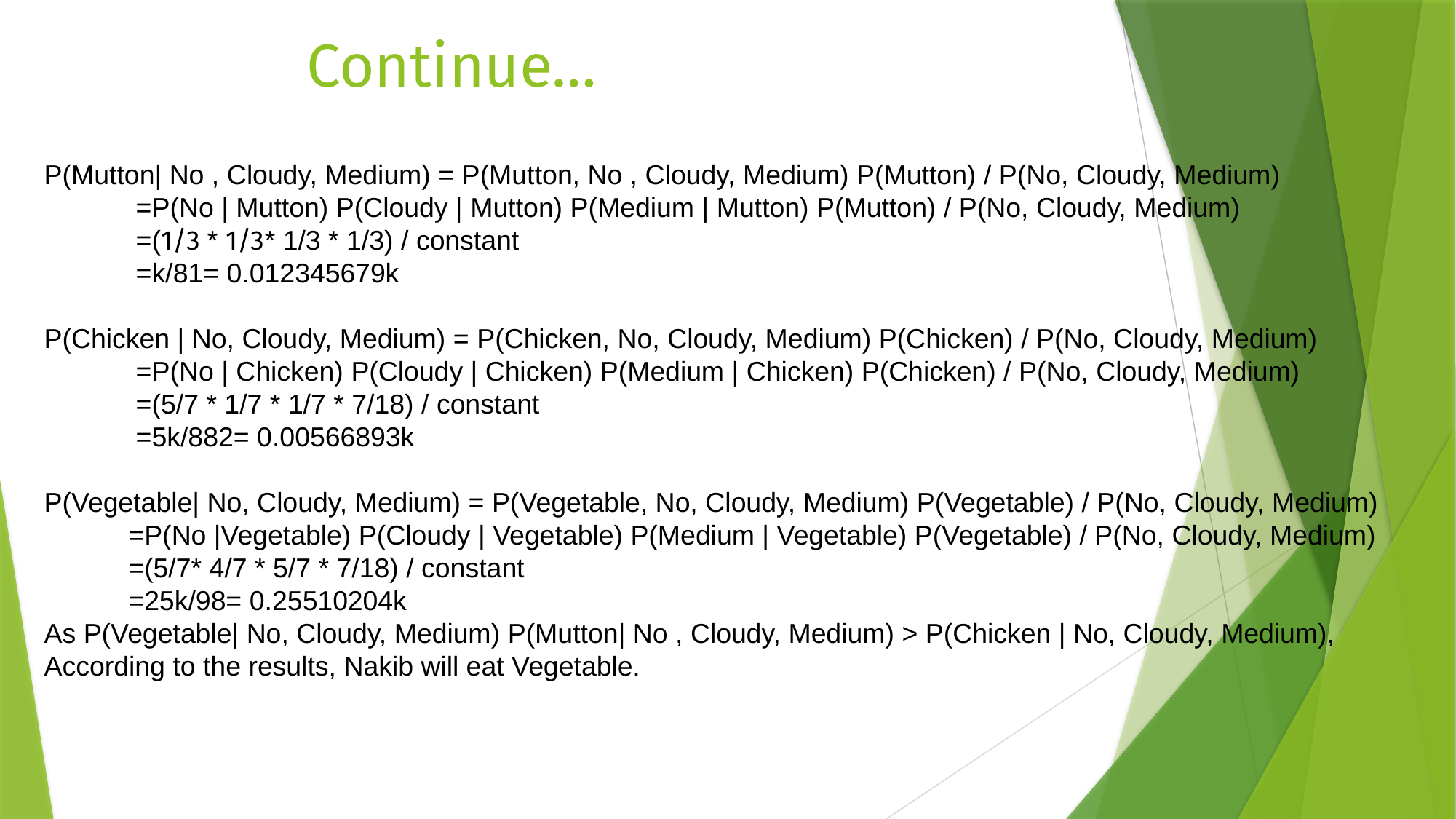

Continue…
P(Mutton| No , Cloudy, Medium) = P(Mutton, No , Cloudy, Medium) P(Mutton) / P(No, Cloudy, Medium)
            =P(No | Mutton) P(Cloudy | Mutton) P(Medium | Mutton) P(Mutton) / P(No, Cloudy, Medium)
            =(1/3 * 1/3* 1/3 * 1/3) / constant
            =k/81= 0.012345679k

P(Chicken | No, Cloudy, Medium) = P(Chicken, No, Cloudy, Medium) P(Chicken) / P(No, Cloudy, Medium)
            =P(No | Chicken) P(Cloudy | Chicken) P(Medium | Chicken) P(Chicken) / P(No, Cloudy, Medium)
            =(5/7 * 1/7 * 1/7 * 7/18) / constant
            =5k/882= 0.00566893k

P(Vegetable| No, Cloudy, Medium) = P(Vegetable, No, Cloudy, Medium) P(Vegetable) / P(No, Cloudy, Medium)
           =P(No |Vegetable) P(Cloudy | Vegetable) P(Medium | Vegetable) P(Vegetable) / P(No, Cloudy, Medium)
           =(5/7* 4/7 * 5/7 * 7/18) / constant
           =25k/98= 0.25510204k
As P(Vegetable| No, Cloudy, Medium) P(Mutton| No , Cloudy, Medium) > P(Chicken | No, Cloudy, Medium), According to the results, Nakib will eat Vegetable.